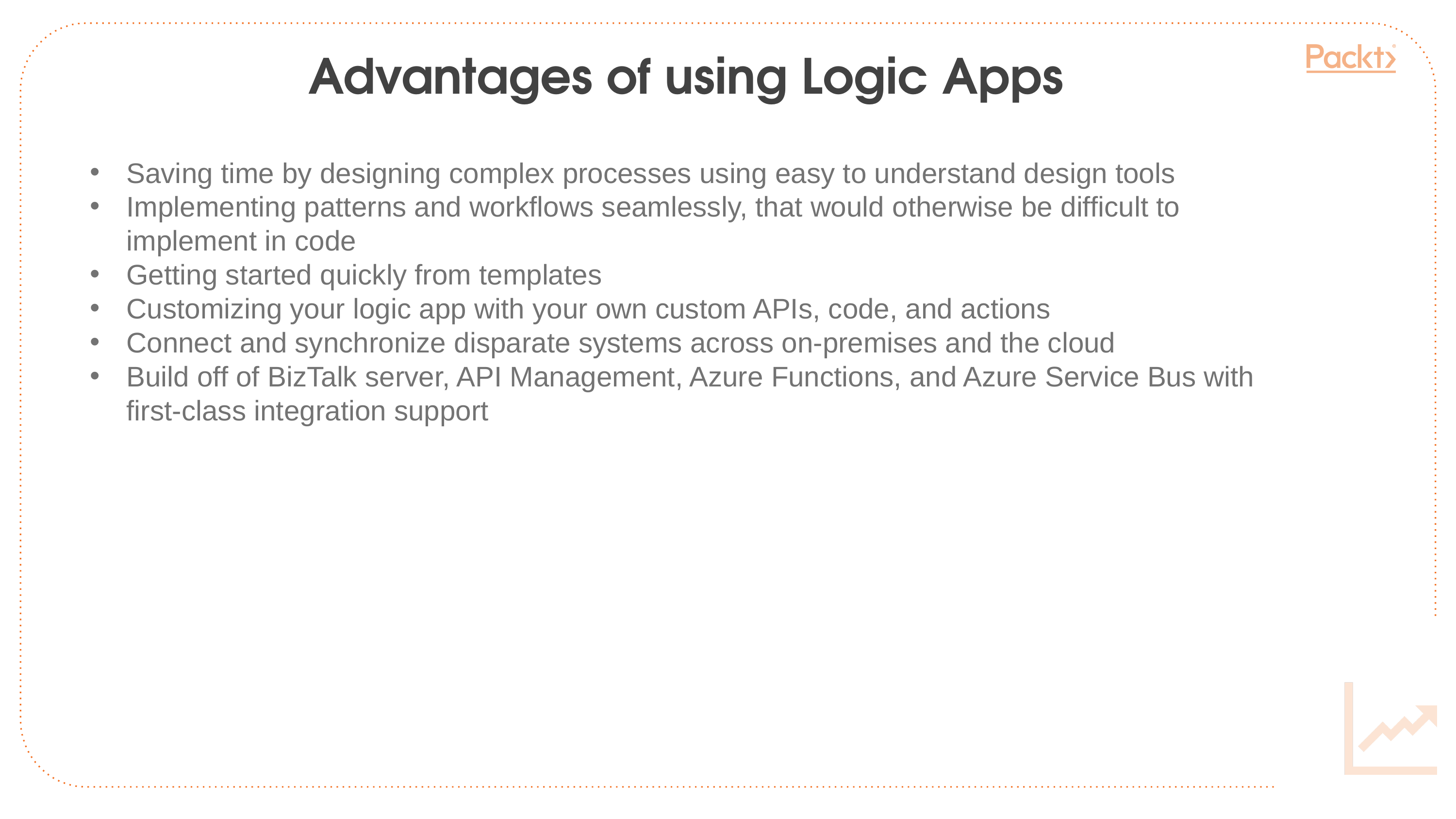

Advantages of using Logic Apps
Saving time by designing complex processes using easy to understand design tools
Implementing patterns and workflows seamlessly, that would otherwise be difficult to implement in code
Getting started quickly from templates
Customizing your logic app with your own custom APIs, code, and actions
Connect and synchronize disparate systems across on-premises and the cloud
Build off of BizTalk server, API Management, Azure Functions, and Azure Service Bus with first-class integration support